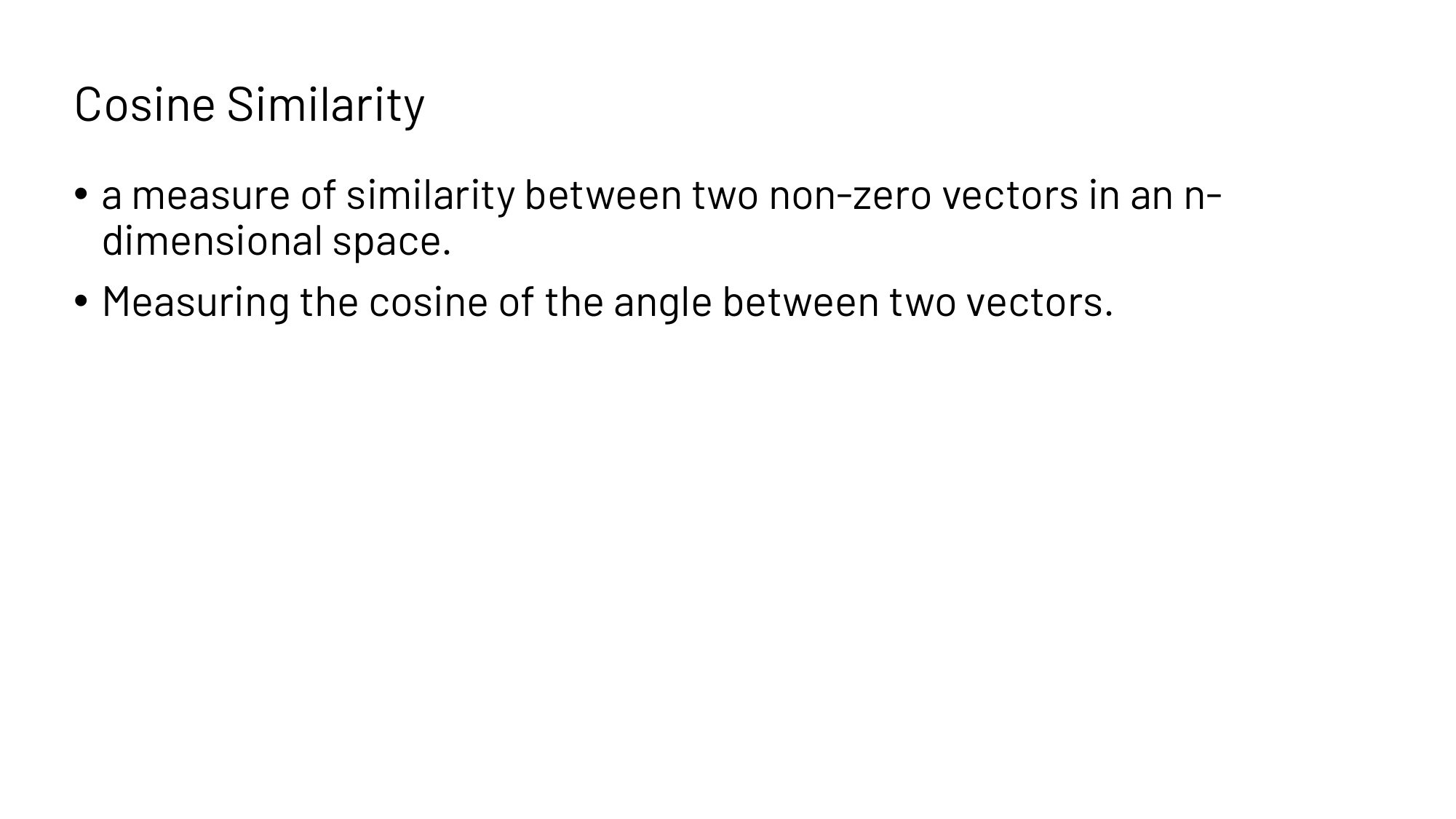

# Cosine Similarity
a measure of similarity between two non-zero vectors in an n-dimensional space.
Measuring the cosine of the angle between two vectors.